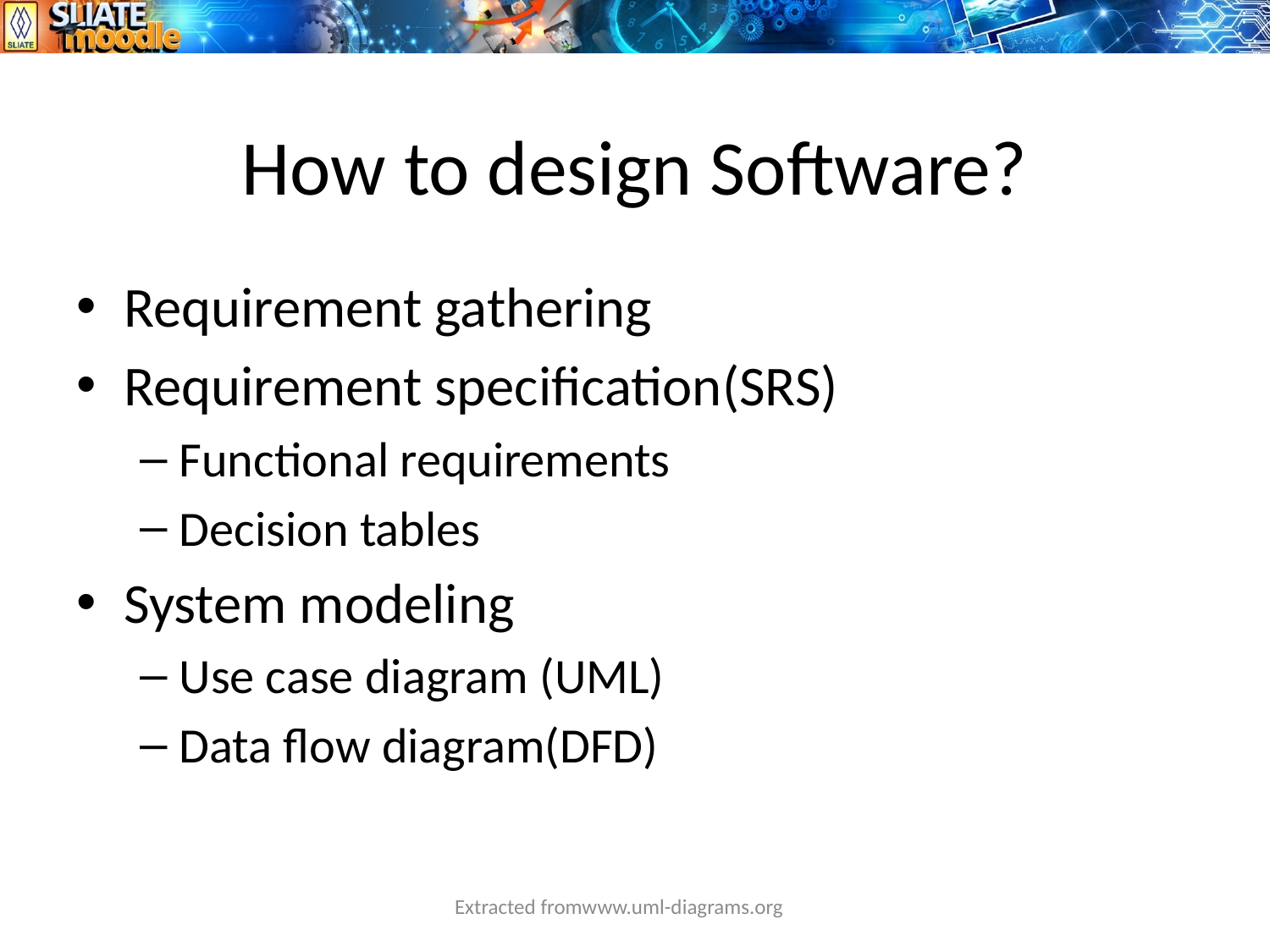

# How to design Software?
Requirement gathering
Requirement specification(SRS)
Functional requirements
Decision tables
System modeling
Use case diagram (UML)
Data flow diagram(DFD)

Extracted fromwww.uml-diagrams.org